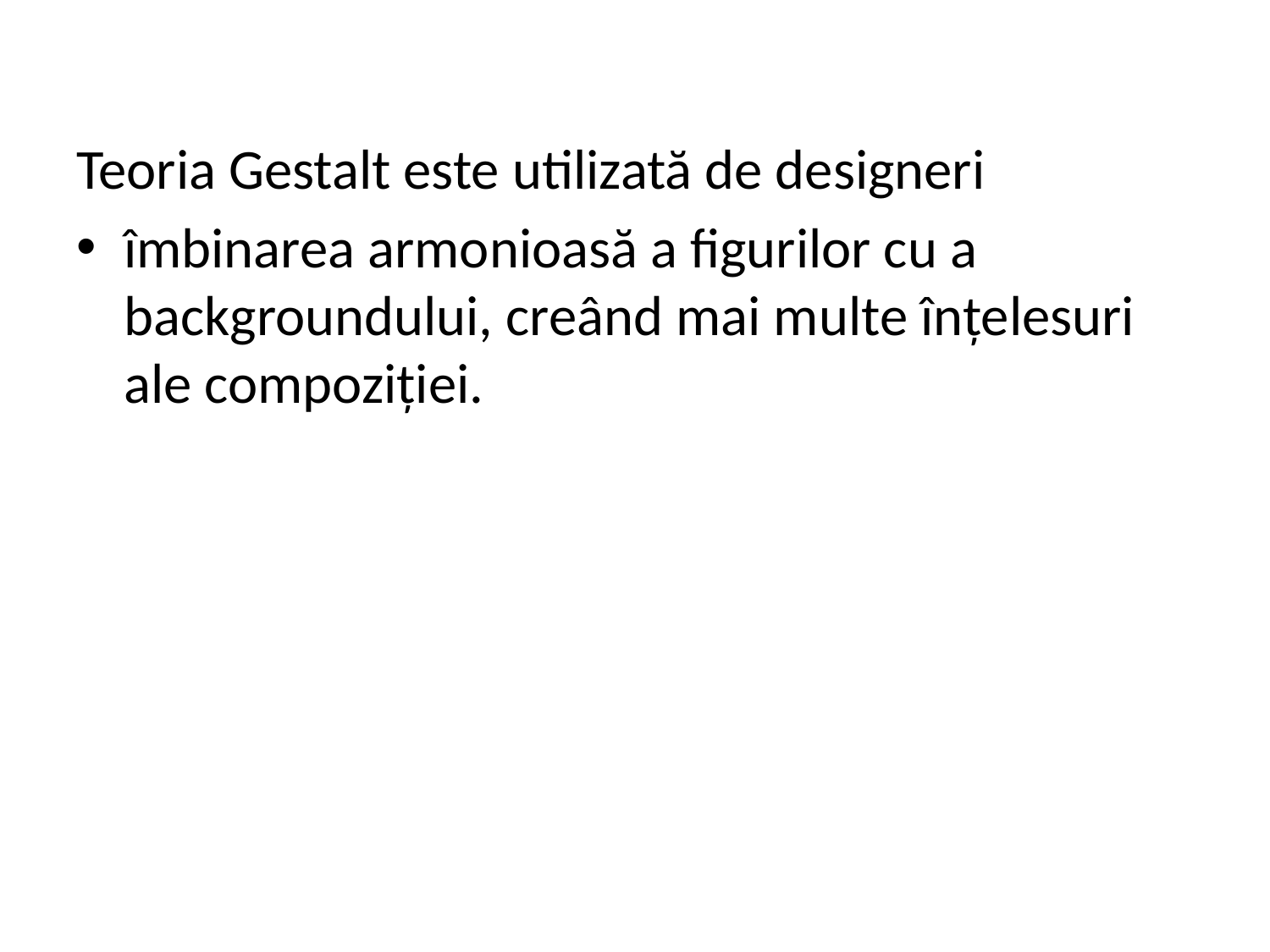

Teoria Gestalt este utilizată de designeri
îmbinarea armonioasă a figurilor cu a backgroundului, creând mai multe înțelesuri ale compoziției.